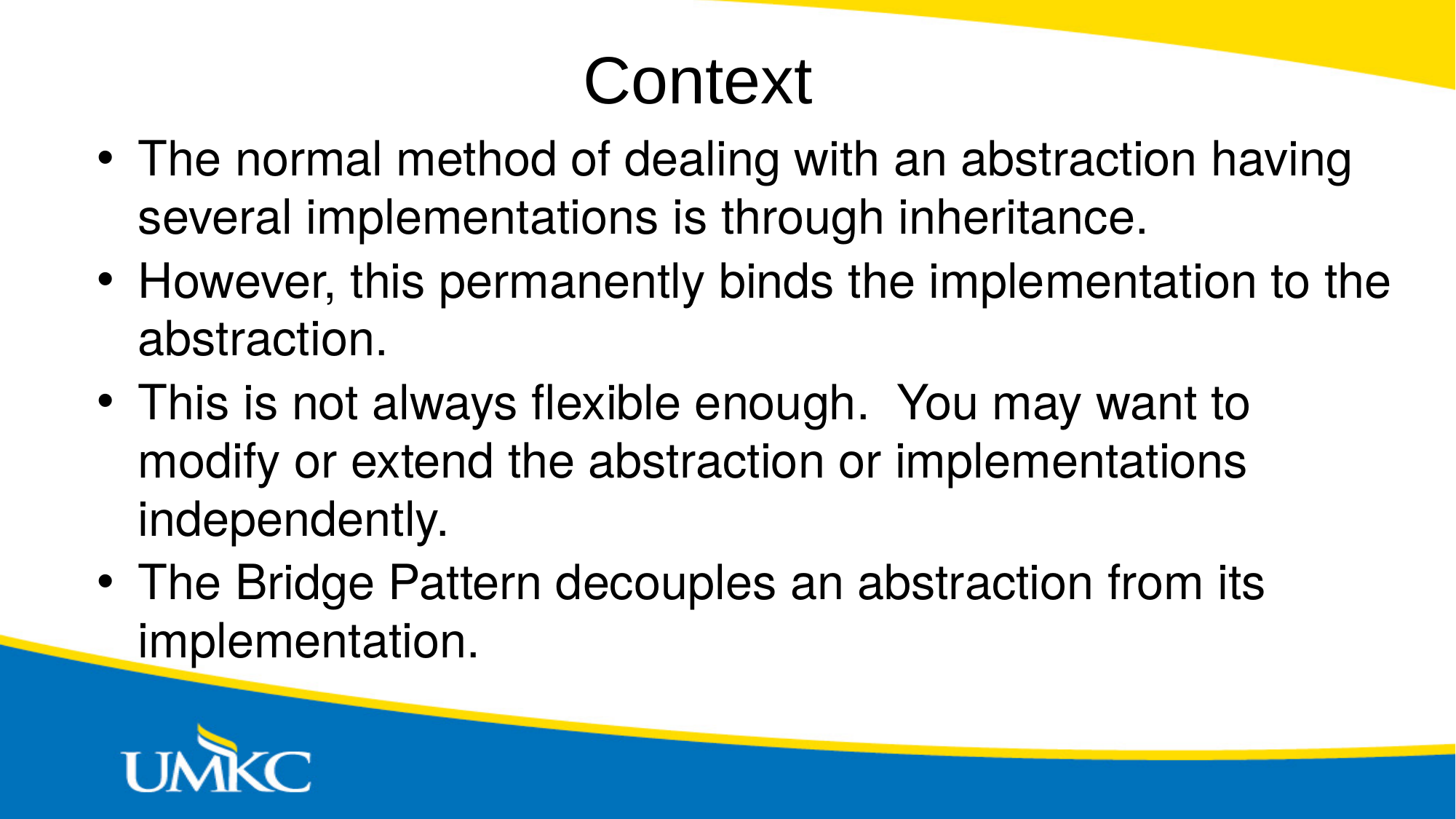

# Context
The normal method of dealing with an abstraction having several implementations is through inheritance.
However, this permanently binds the implementation to the abstraction.
This is not always flexible enough.  You may want to modify or extend the abstraction or implementations independently.
The Bridge Pattern decouples an abstraction from its implementation.